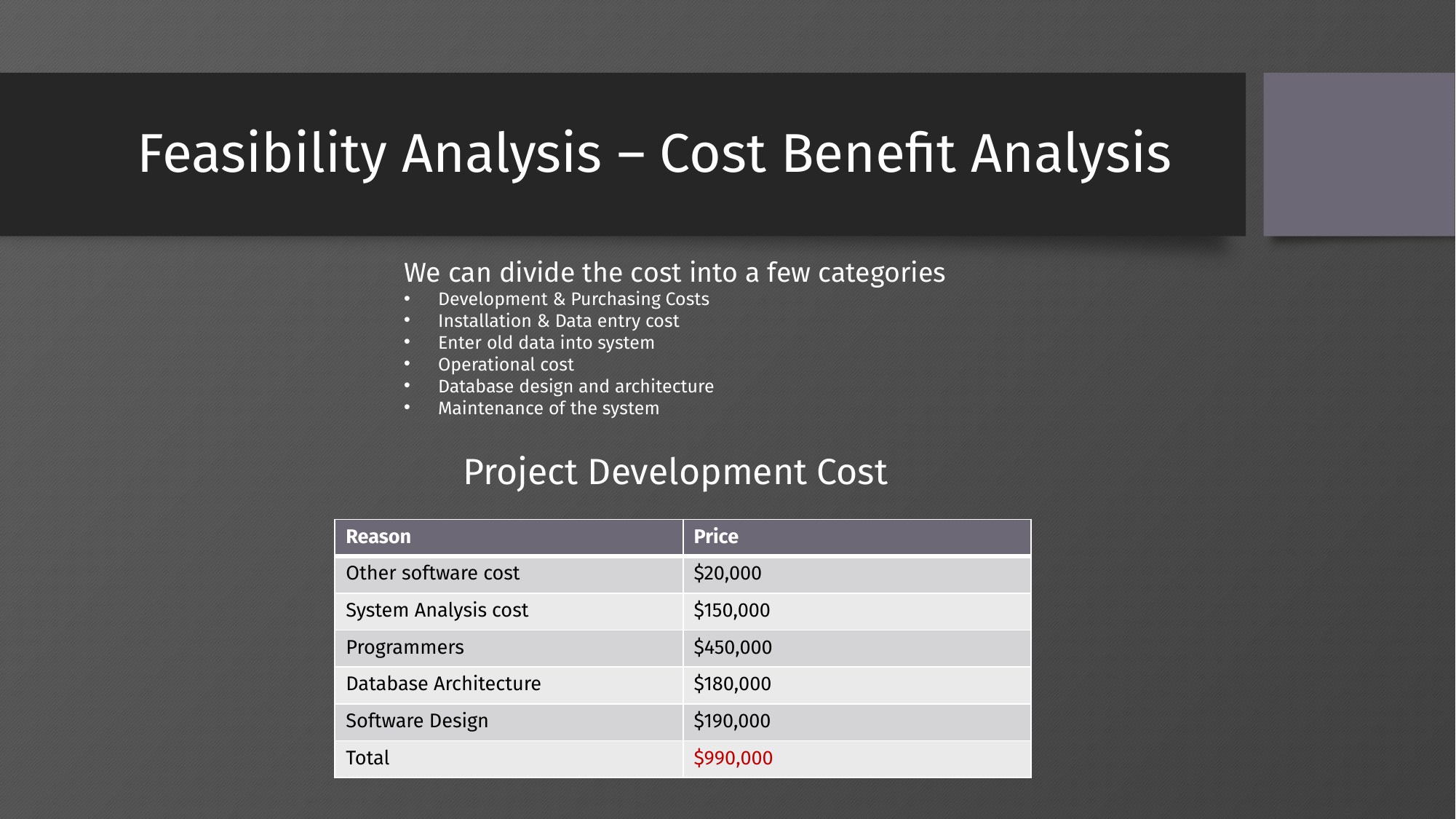

# Feasibility Analysis – Cost Benefit Analysis
We can divide the cost into a few categories
Development & Purchasing Costs
Installation & Data entry cost
Enter old data into system
Operational cost
Database design and architecture
Maintenance of the system

Project Development Cost

| Reason | Price |
| --- | --- |
| Other software cost | $20,000 |
| System Analysis cost | $150,000 |
| Programmers | $450,000 |
| Database Architecture | $180,000 |
| Software Design | $190,000 |
| Total | $990,000 |